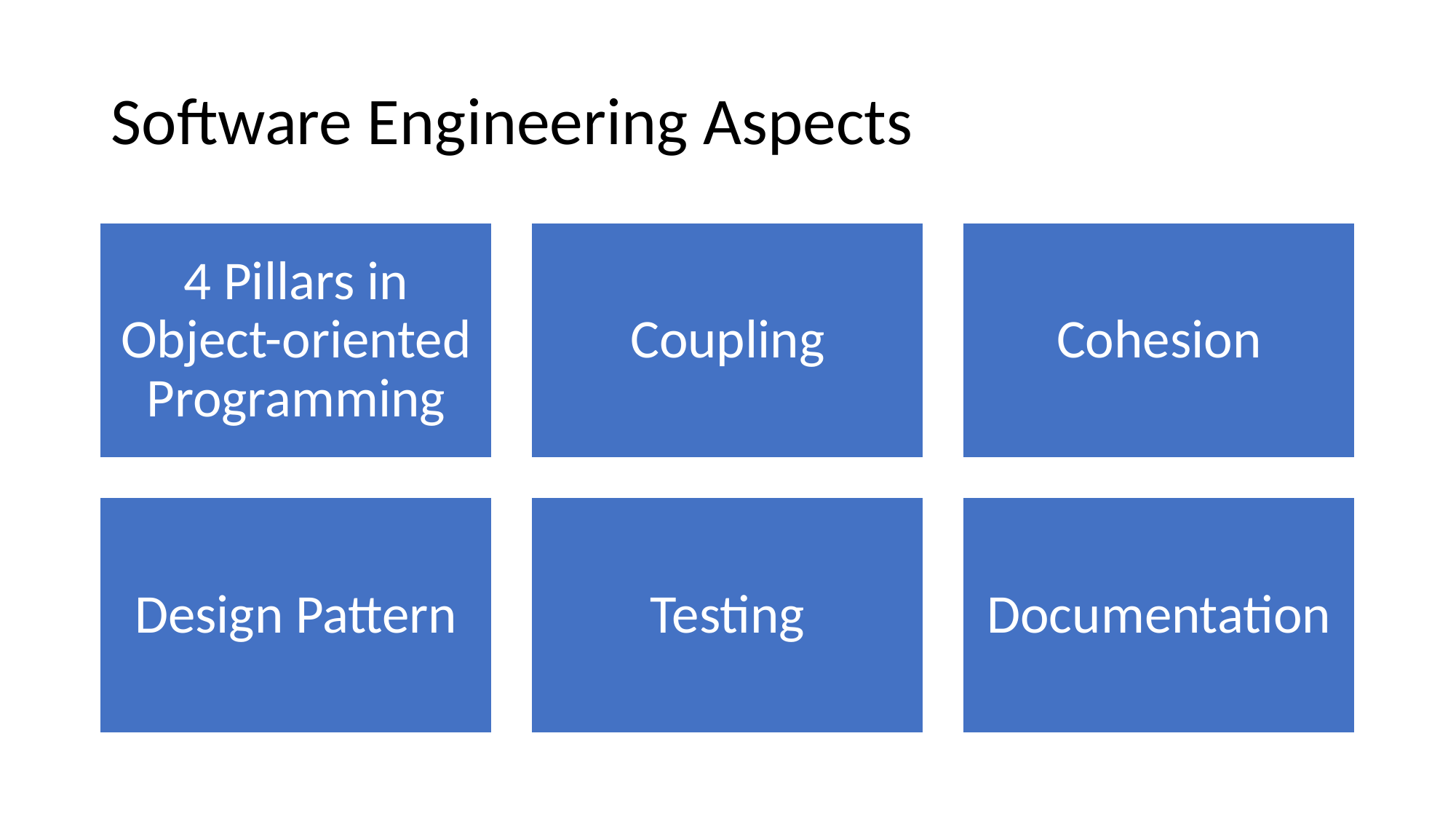

# Software Engineering Aspects
4 Pillars in Object-oriented Programming
Coupling
Cohesion
Design Pattern
Testing
Documentation